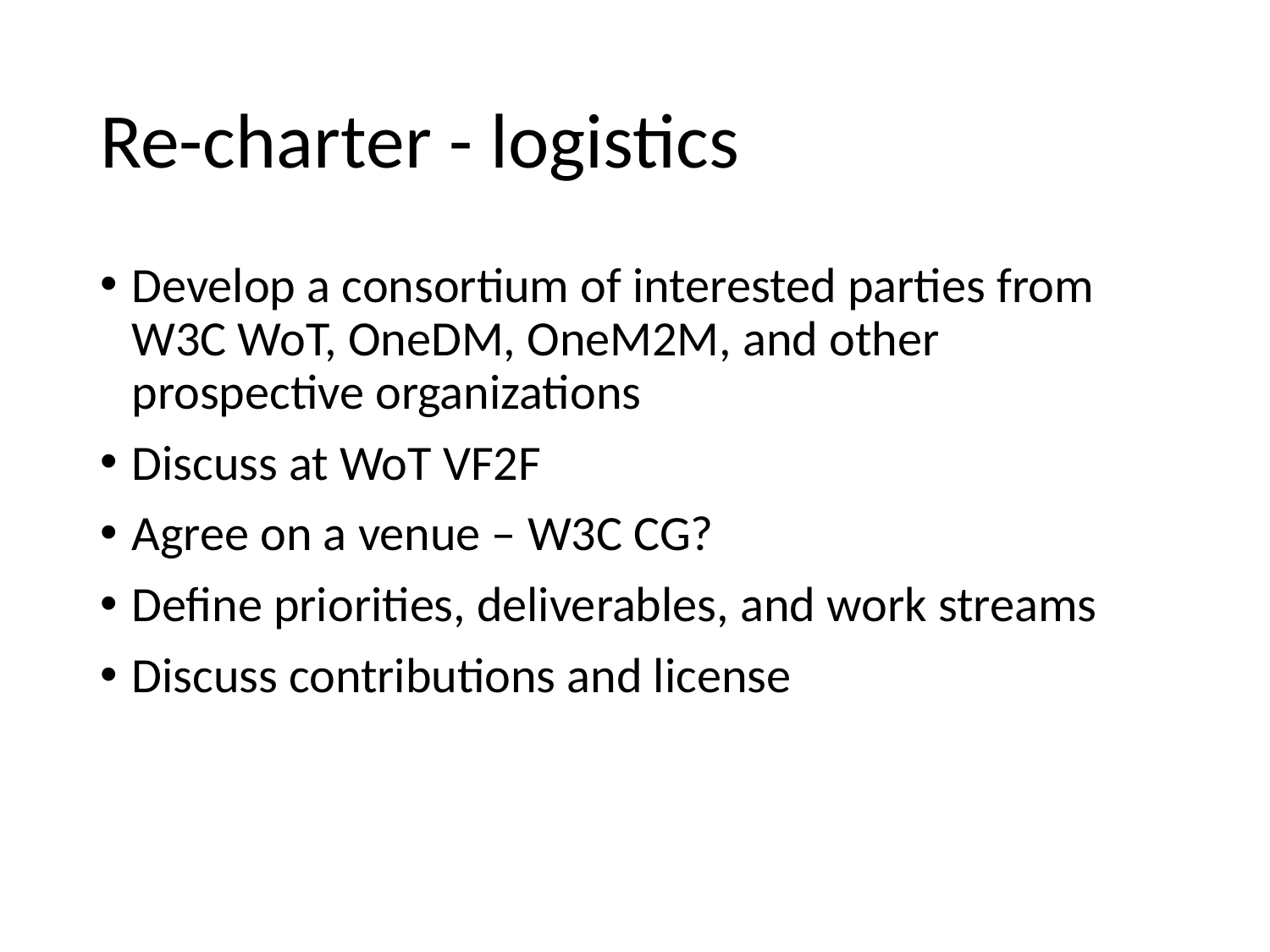

# Re-charter - logistics
Develop a consortium of interested parties from W3C WoT, OneDM, OneM2M, and other prospective organizations
Discuss at WoT VF2F
Agree on a venue – W3C CG?
Define priorities, deliverables, and work streams
Discuss contributions and license